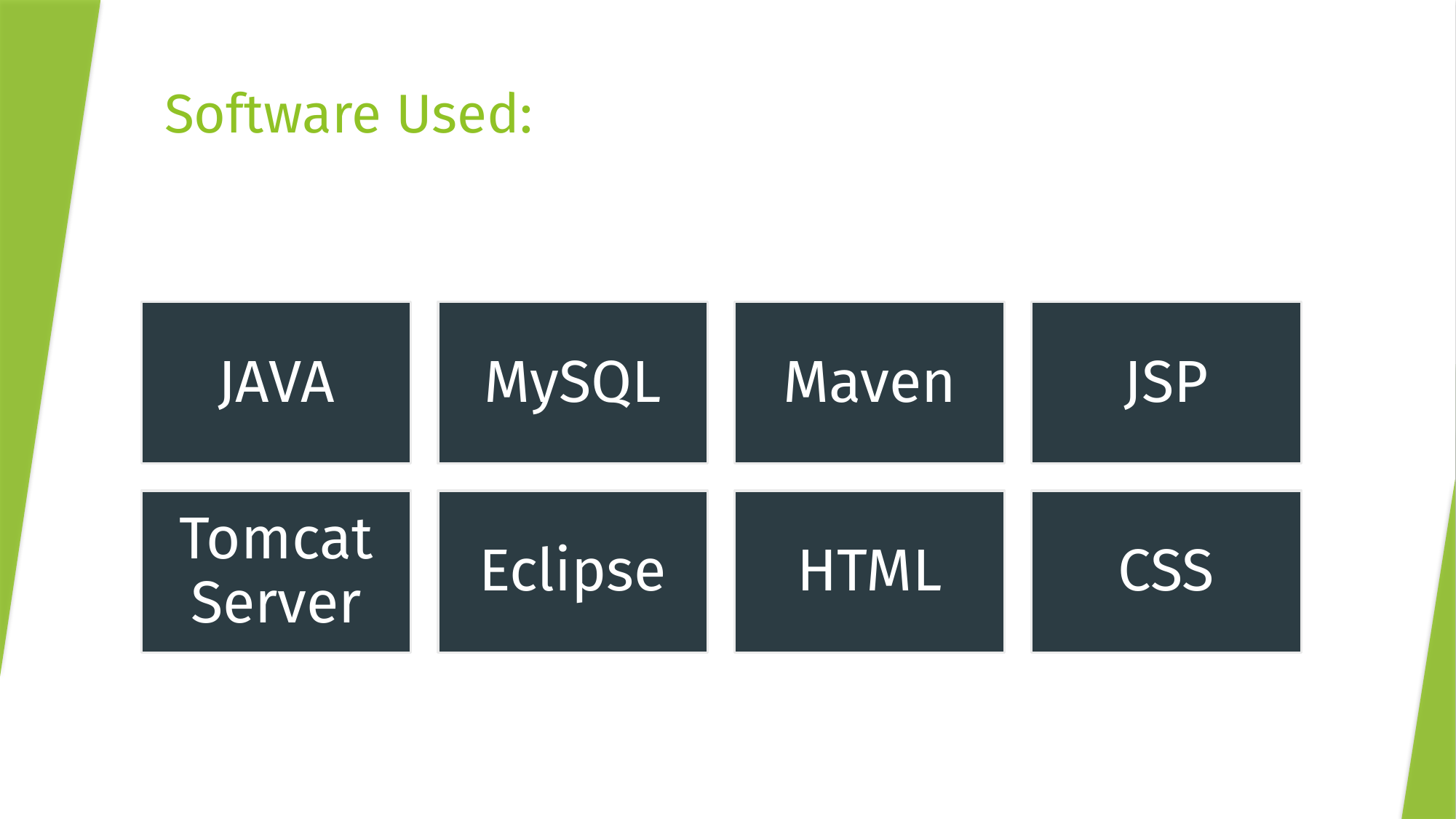

# Software Used:
JAVA
MySQL
Maven
JSP
Tomcat Server
Eclipse
HTML
CSS